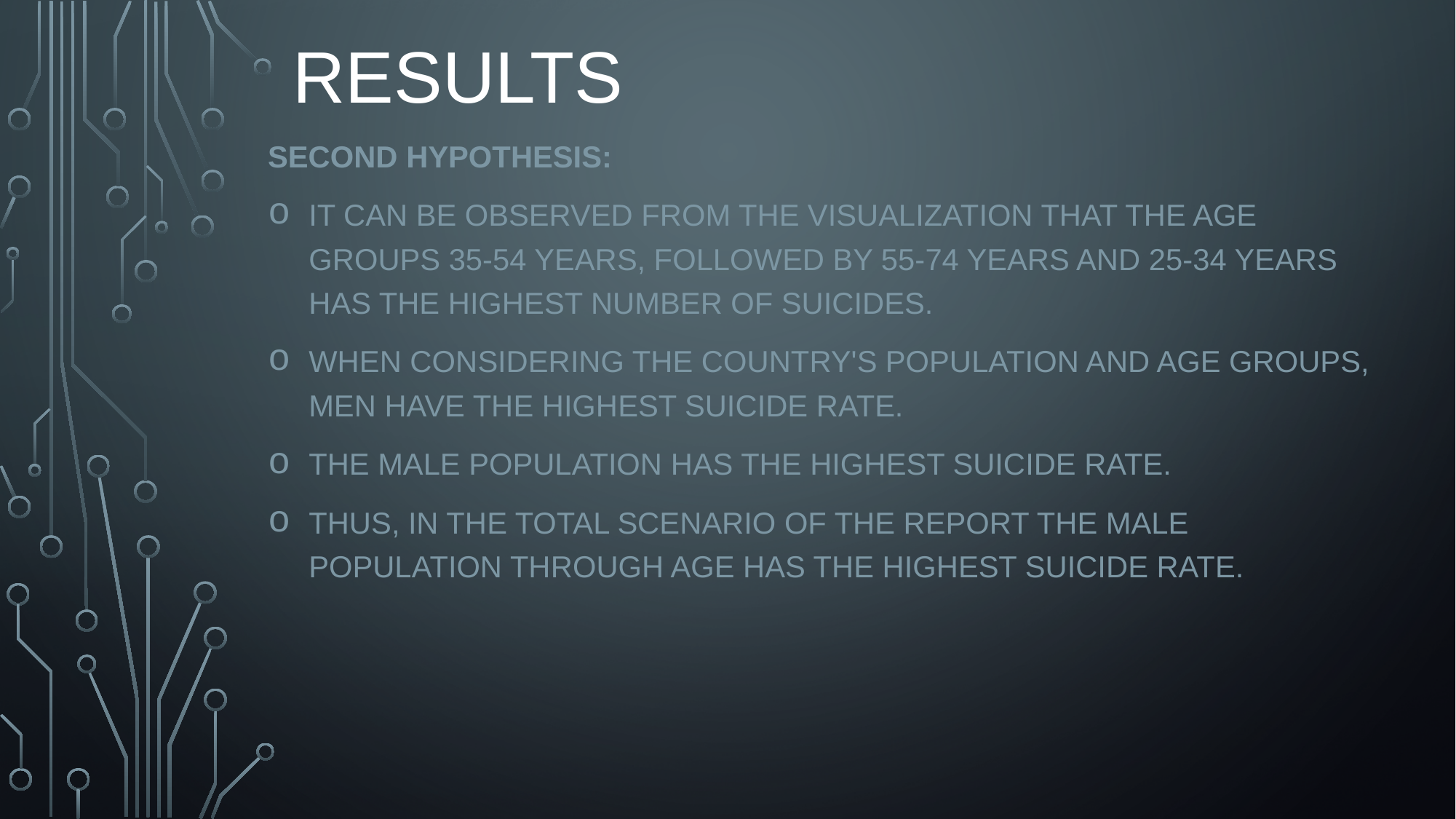

# Results
second Hypothesis:
it can be observed from the visualization that the age groups 35-54 years, followed by 55-74 years and 25-34 years has the highest number of suicides.
when considering the country's population and age groups, men have the highest suicide rate.
the male population has the highest suicide rate.
Thus, in the total scenario of the report the male population through age has the highest suicide rate.